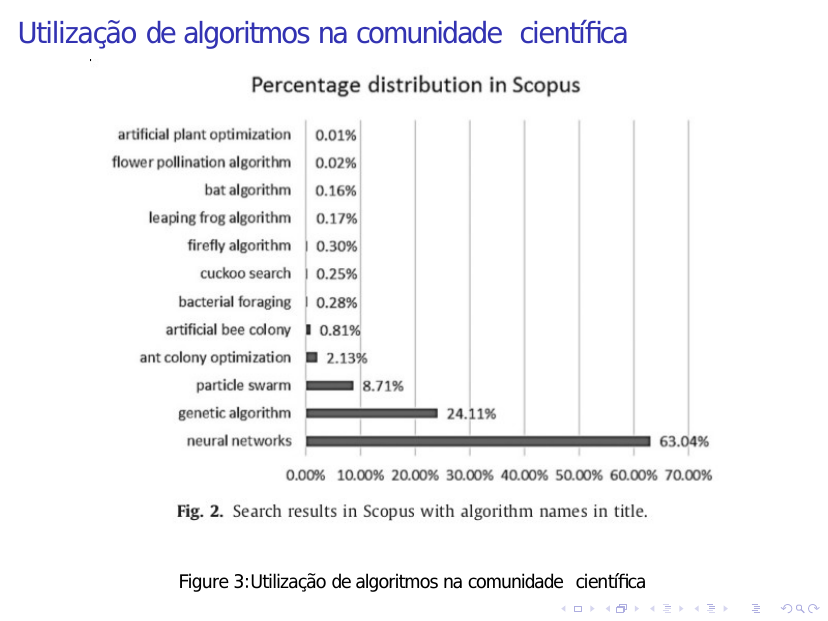

# Utilização de algoritmos na comunidade  científica

Figure 3:Utilização de algoritmos na comunidade  científica